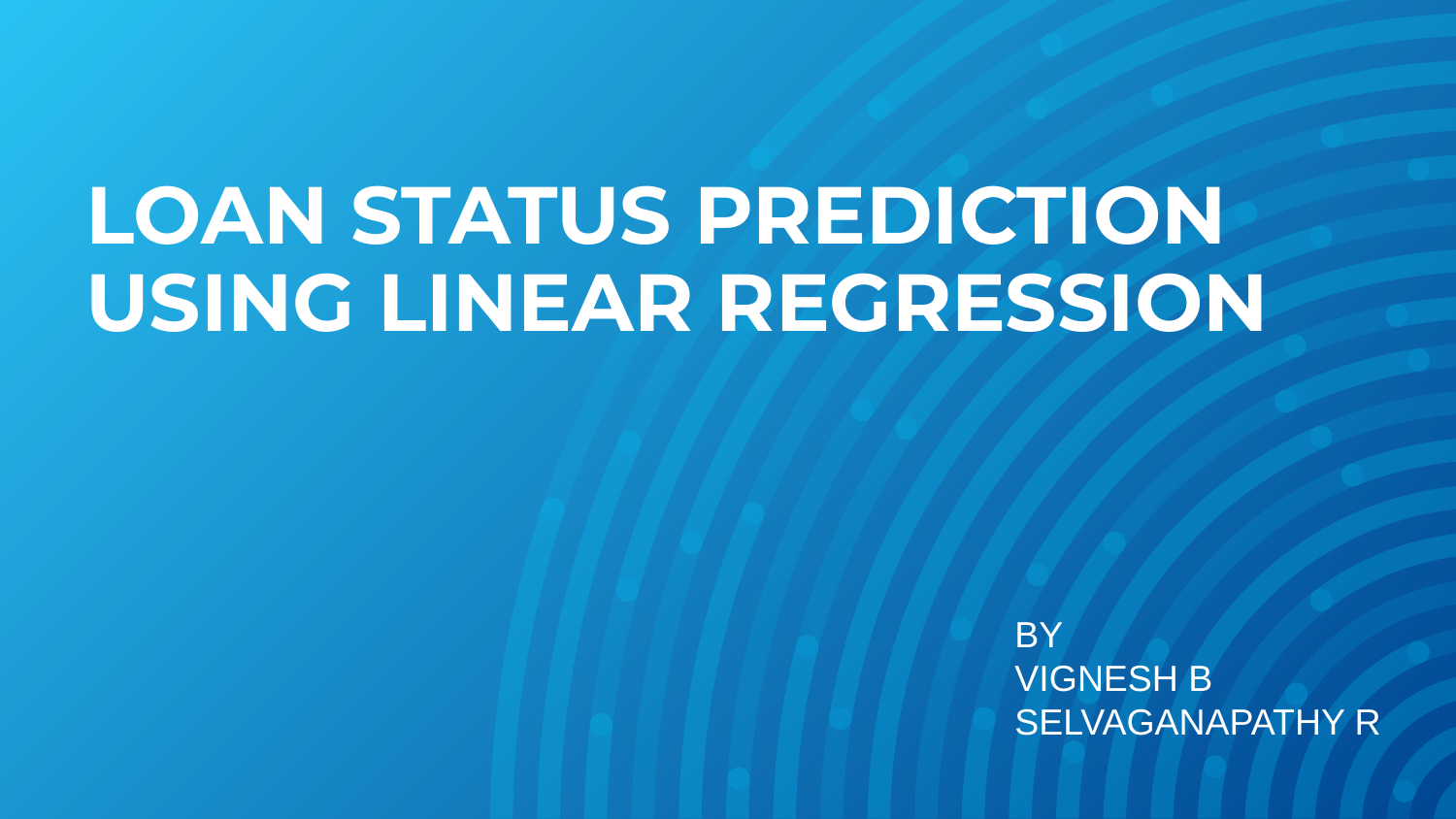

# LOAN STATUS PREDICTION USING LINEAR REGRESSION
BY
VIGNESH B
SELVAGANAPATHY R